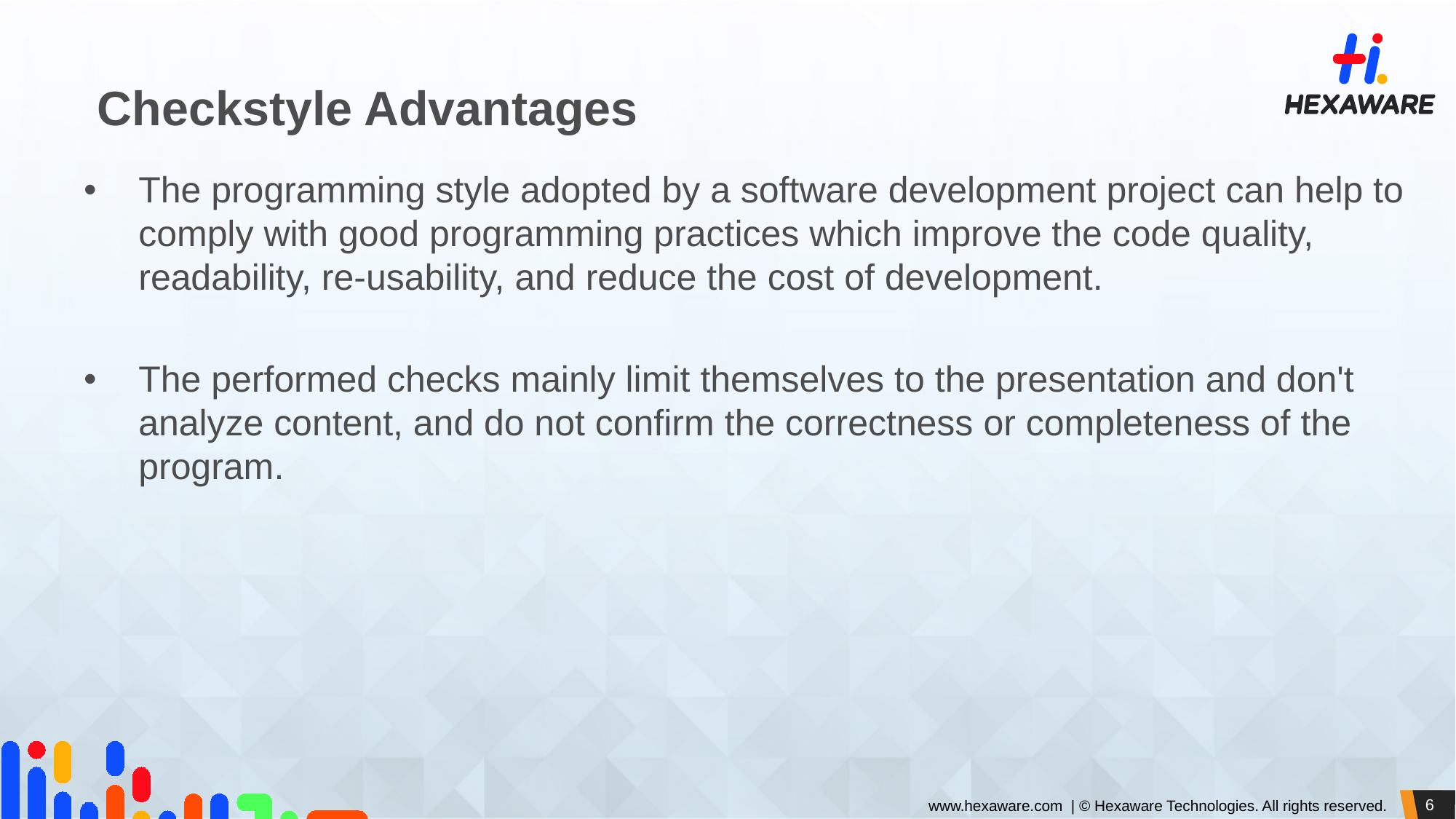

# Checkstyle Advantages
The programming style adopted by a software development project can help to comply with good programming practices which improve the code quality, readability, re-usability, and reduce the cost of development.

The performed checks mainly limit themselves to the presentation and don't analyze content, and do not confirm the correctness or completeness of the program.